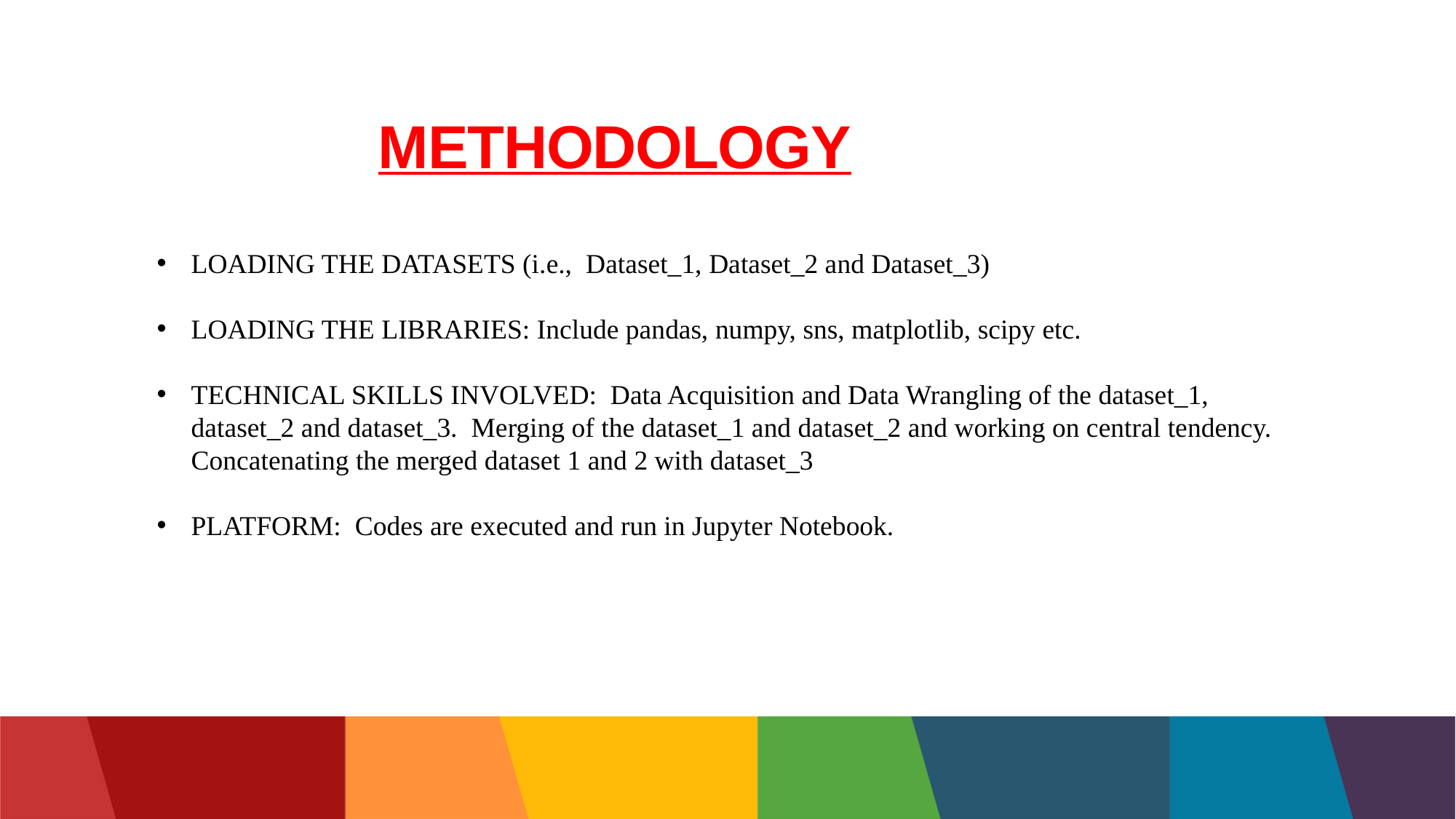

# METHODOLOGY

LOADING THE DATASETS (i.e.,  Dataset_1, Dataset_2 and Dataset_3)

LOADING THE LIBRARIES: Include pandas, numpy, sns, matplotlib, scipy etc.

TECHNICAL SKILLS INVOLVED:  Data Acquisition and Data Wrangling of the dataset_1, dataset_2 and dataset_3.  Merging of the dataset_1 and dataset_2 and working on central tendency.  Concatenating the merged dataset 1 and 2 with dataset_3

PLATFORM:  Codes are executed and run in Jupyter Notebook.